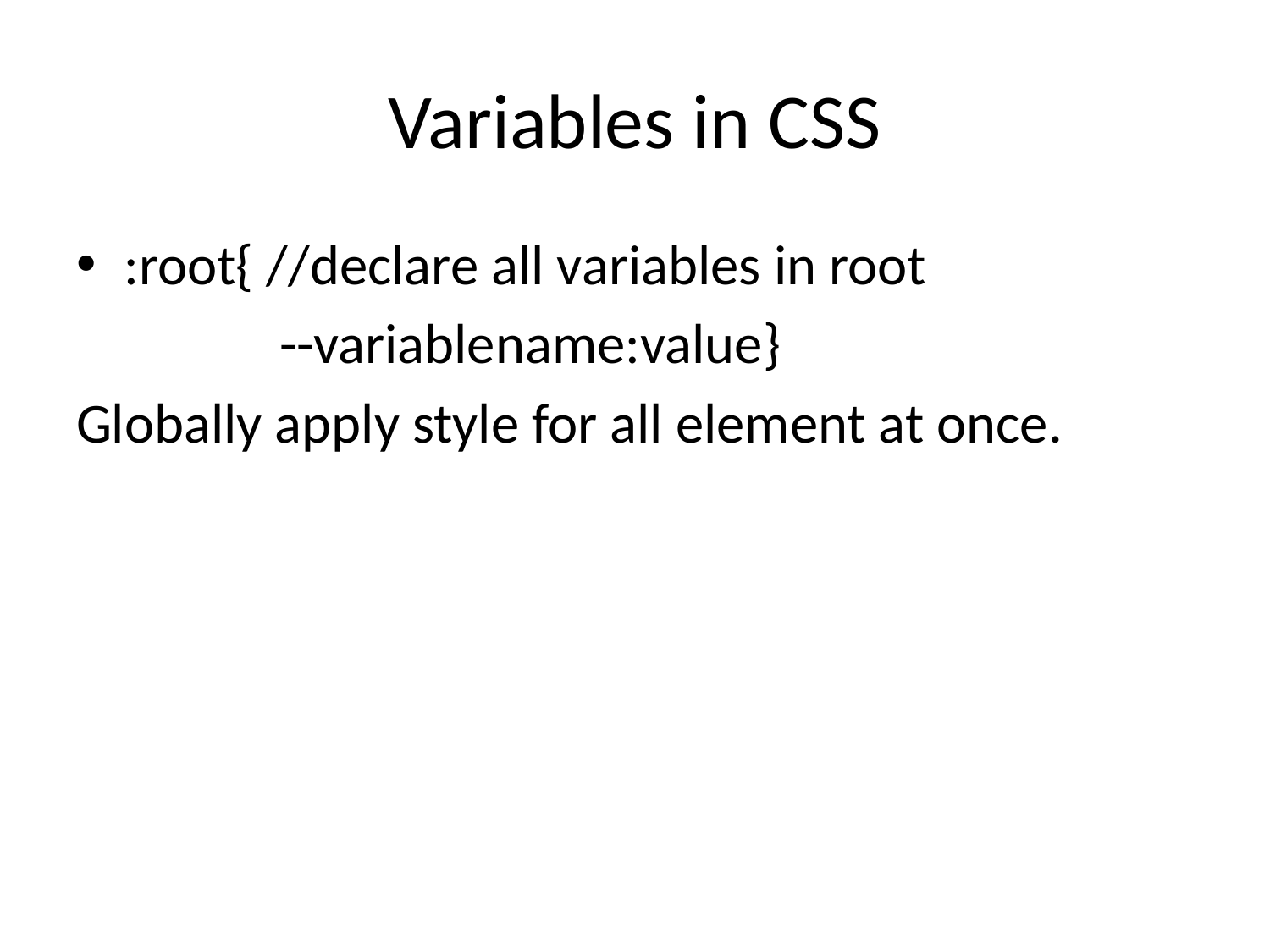

# Variables in CSS
:root{ //declare all variables in root
                --variablename:value}
Globally apply style for all element at once.